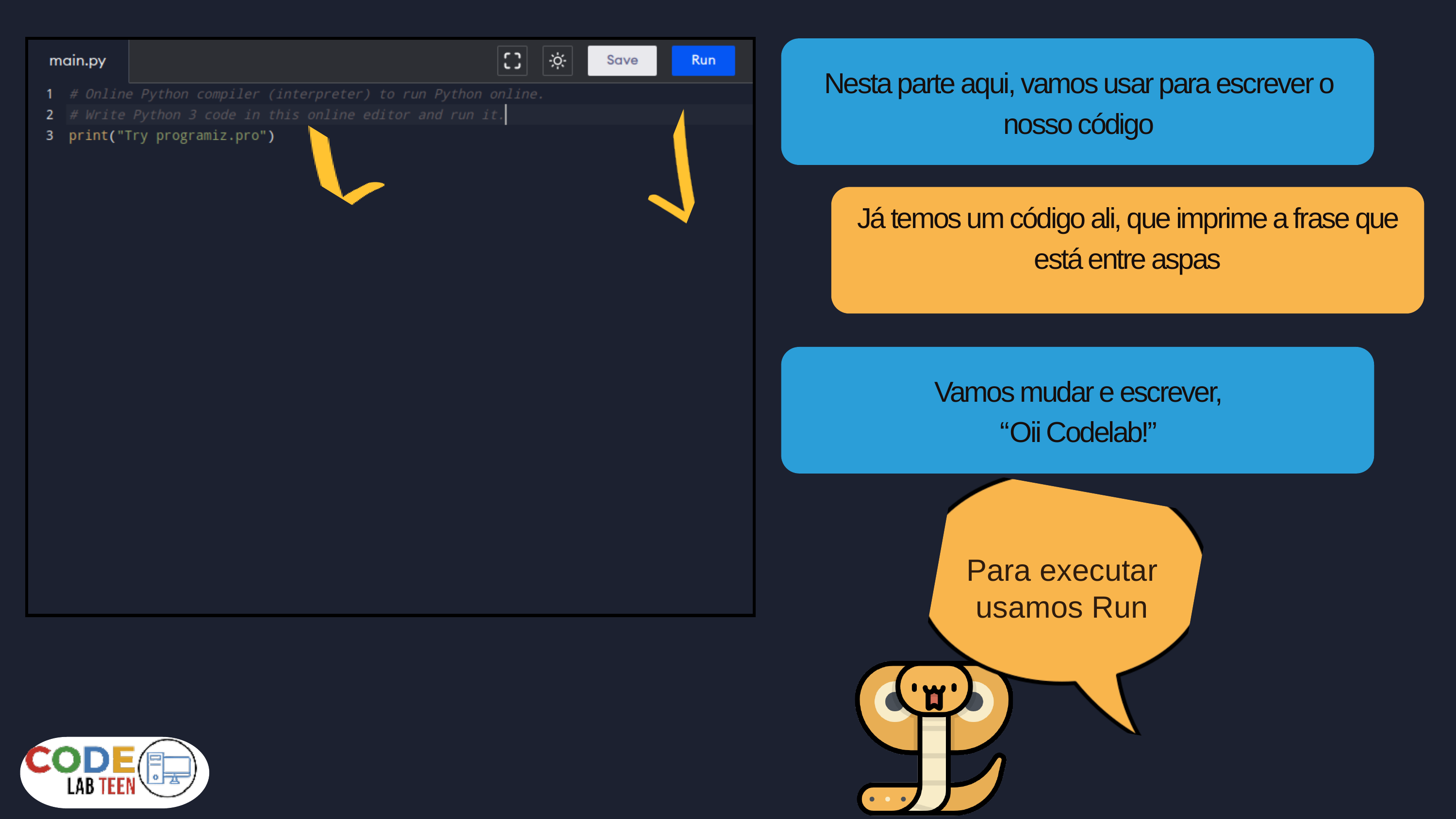

Nesta parte aqui, vamos usar para escrever o nosso código

Já temos um código ali, que imprime a frase que está entre aspas

Vamos mudar e escrever,
“Oii Codelab!”

Para executar usamos Run